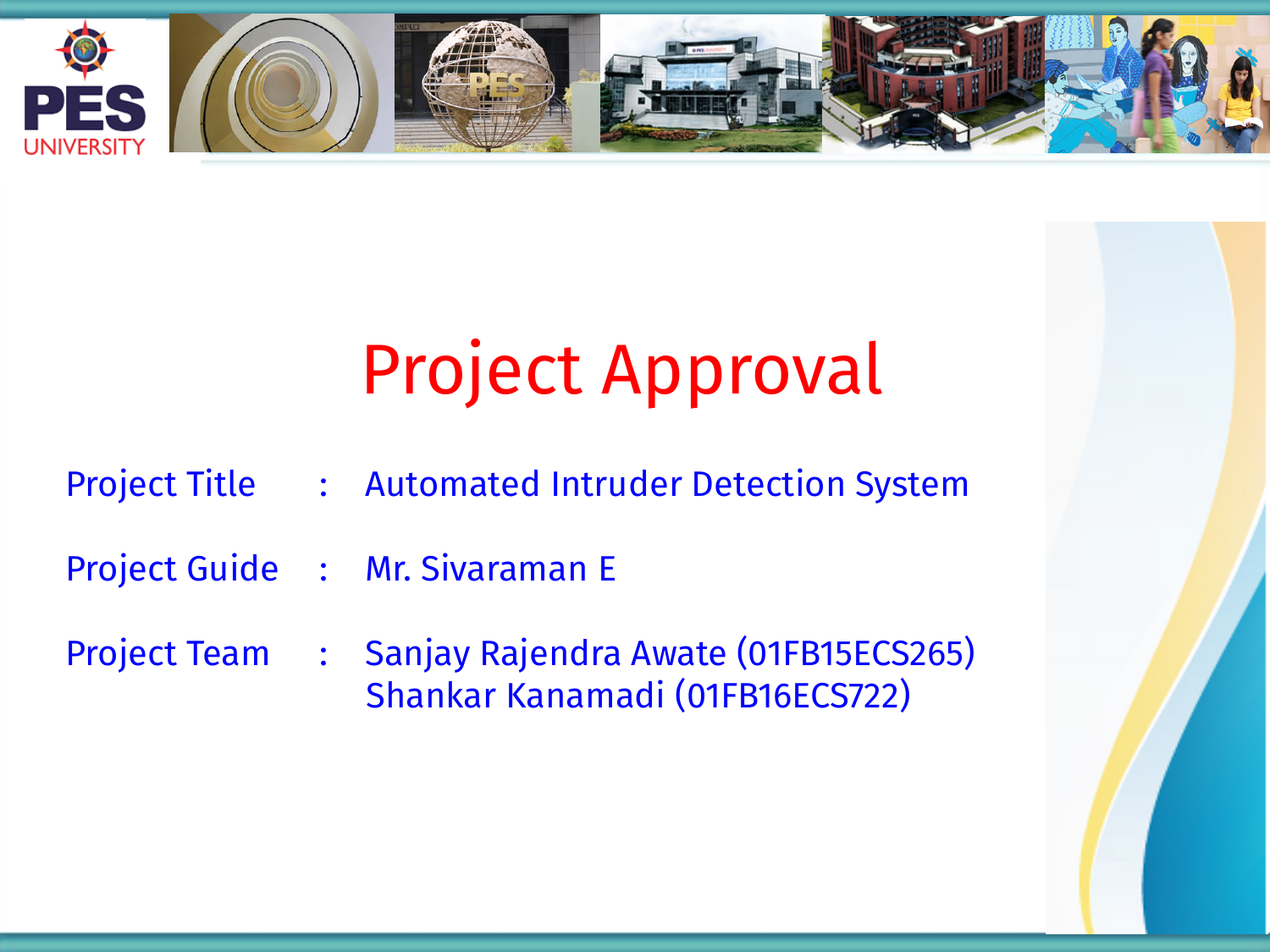

Project Approval
Project Title	:    Automated Intruder Detection System

Project Guide	:    Mr. Sivaraman E

Project Team 	:    Sanjay Rajendra Awate (01FB15ECS265)
		     Shankar Kanamadi (01FB16ECS722)